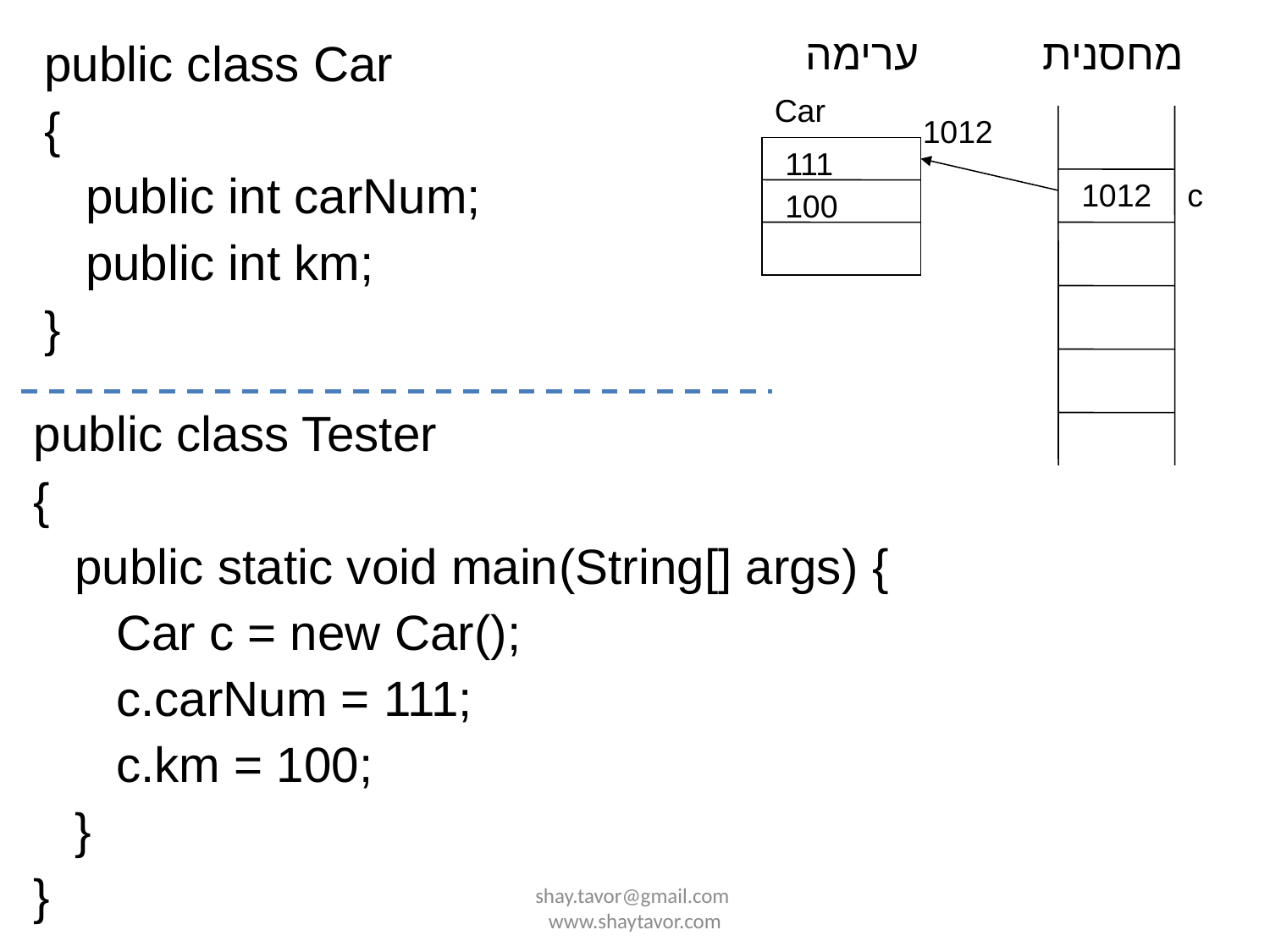

ערימה
מחסנית
public class Car
{
   public int carNum;
   public int km;
}
Car
1012

111

1012

c

100

public class Tester
{
   public static void main(String[] args) {
      Car c = new Car();
      c.carNum = 111;
      c.km = 100;
   }
}

shay.tavor@gmail.com  www.shaytavor.com